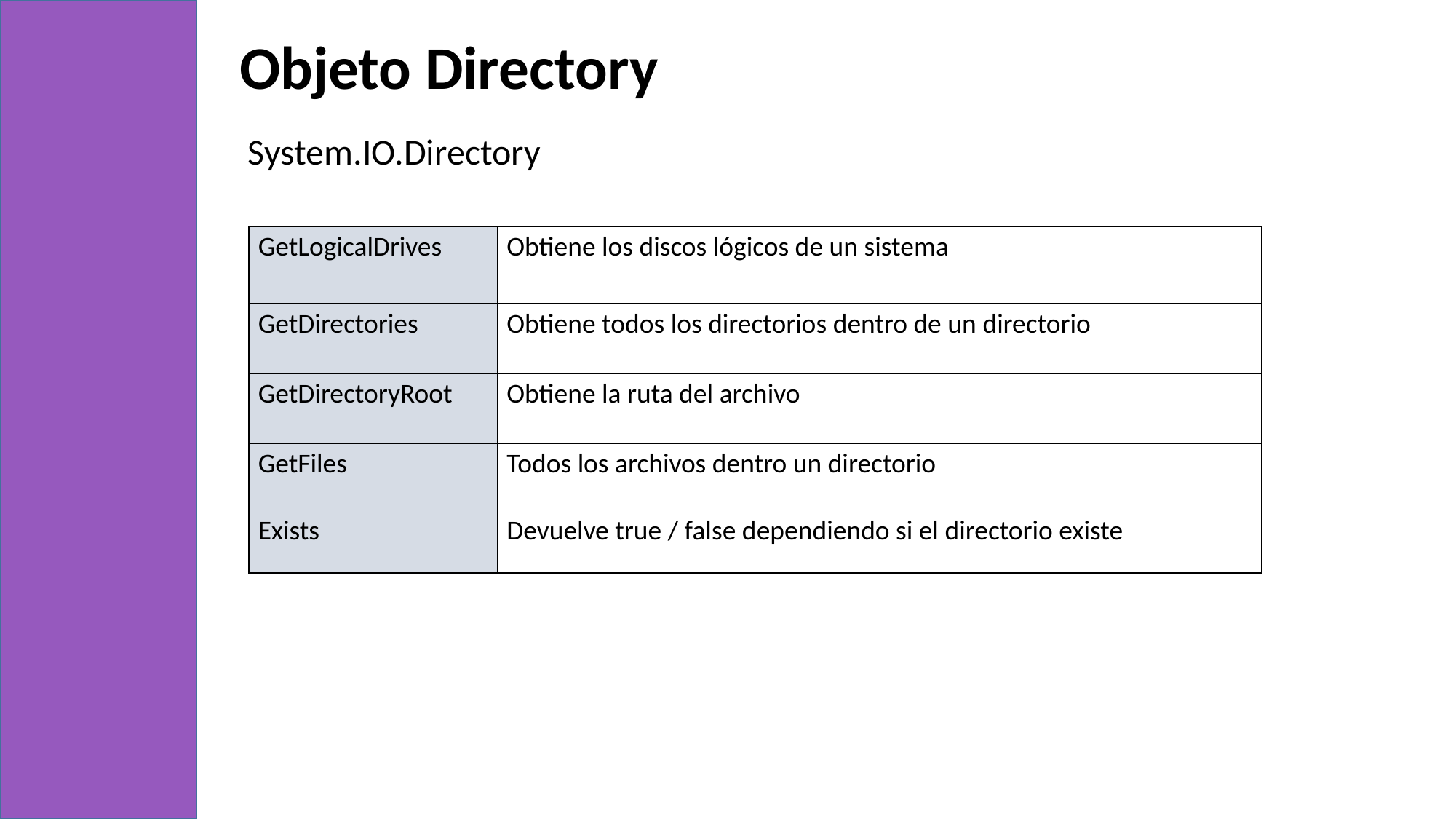

Objeto Directory
System.IO.Directory
| GetLogicalDrives | Obtiene los discos lógicos de un sistema |
| --- | --- |
| GetDirectories | Obtiene todos los directorios dentro de un directorio |
| GetDirectoryRoot | Obtiene la ruta del archivo |
| GetFiles | Todos los archivos dentro un directorio |
| Exists | Devuelve true / false dependiendo si el directorio existe |